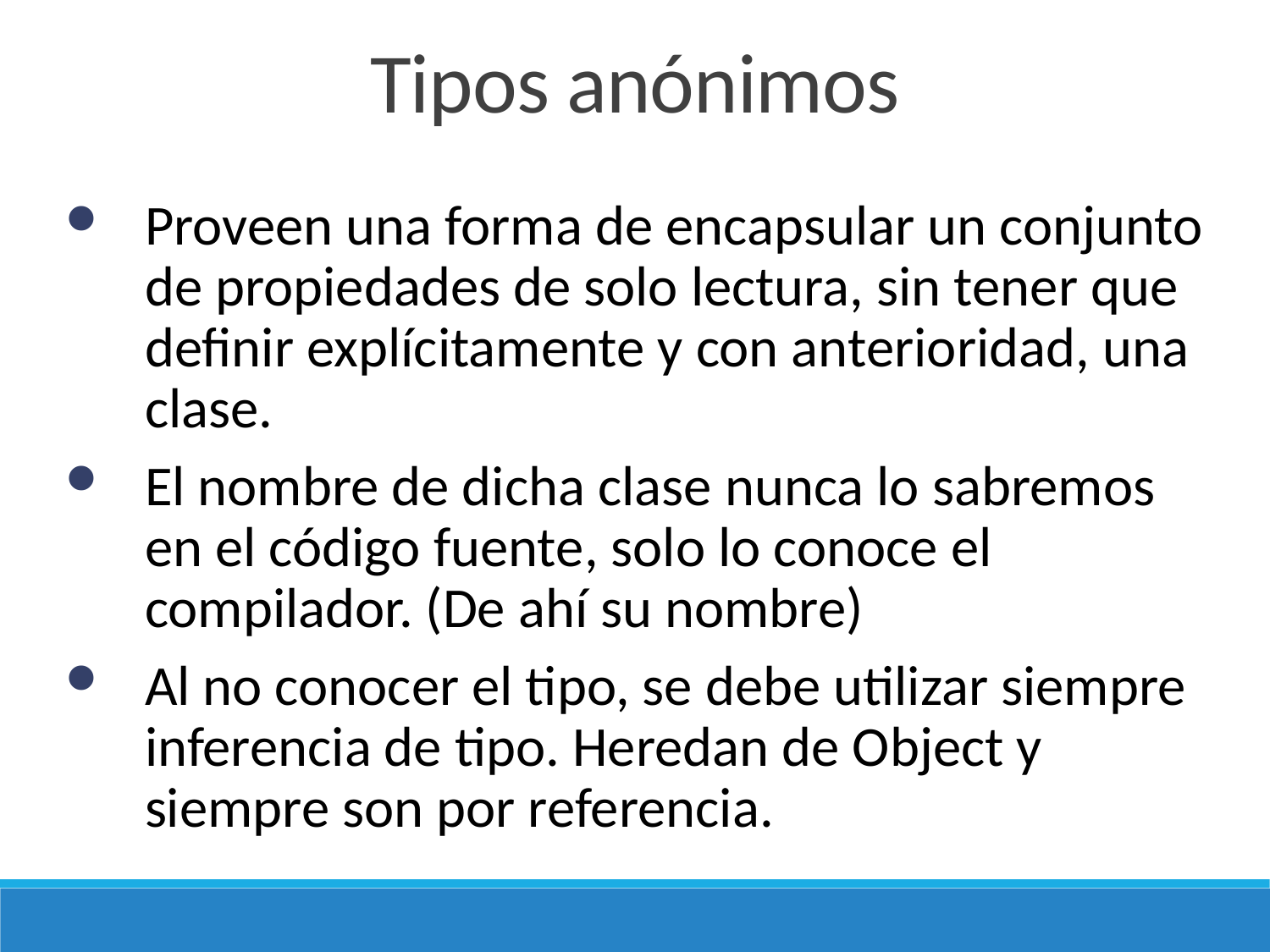

Tipos anónimos
Proveen una forma de encapsular un conjunto de propiedades de solo lectura, sin tener que definir explícitamente y con anterioridad, una clase.
El nombre de dicha clase nunca lo sabremos en el código fuente, solo lo conoce el compilador. (De ahí su nombre)
Al no conocer el tipo, se debe utilizar siempre inferencia de tipo. Heredan de Object y siempre son por referencia.